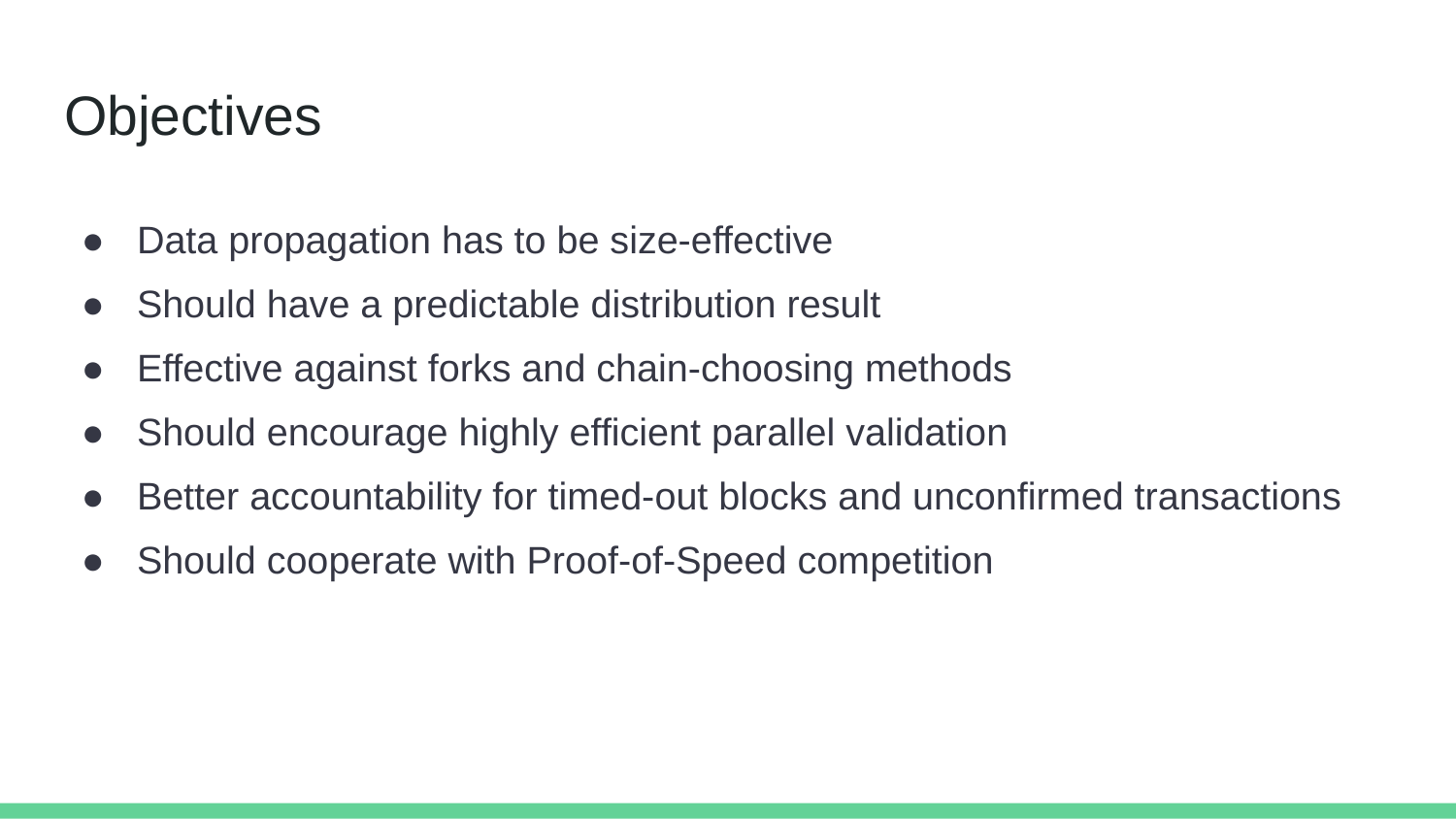

# Objectives
Data propagation has to be size-effective
Should have a predictable distribution result
Effective against forks and chain-choosing methods
Should encourage highly efficient parallel validation
Better accountability for timed-out blocks and unconfirmed transactions
Should cooperate with Proof-of-Speed competition